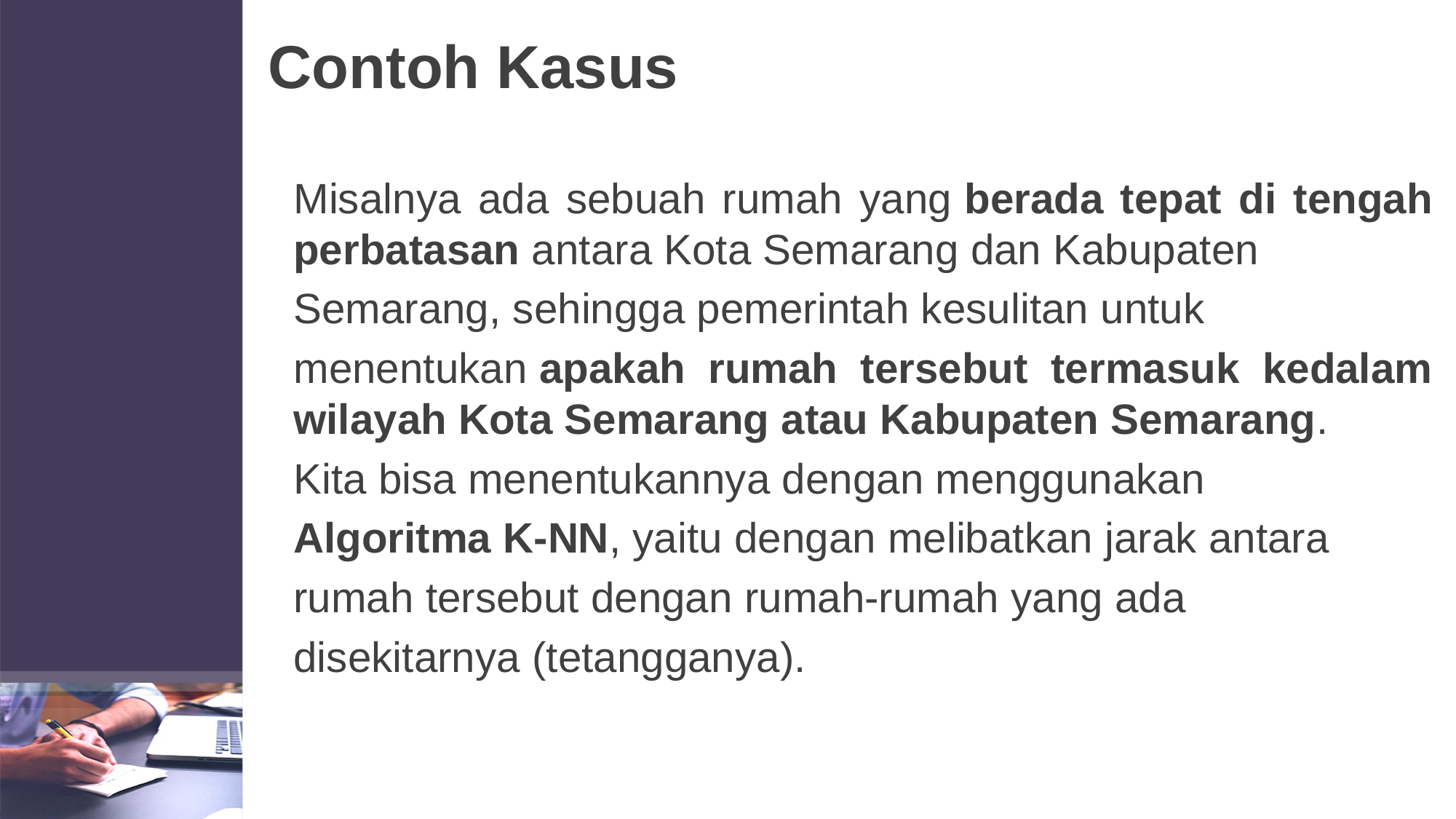

# Contoh Kasus
Misalnya ada sebuah rumah yang berada tepat di tengah perbatasan antara Kota Semarang dan Kabupaten
Semarang, sehingga pemerintah kesulitan untuk
menentukan apakah rumah tersebut termasuk kedalam wilayah Kota Semarang atau Kabupaten Semarang.
Kita bisa menentukannya dengan menggunakan
Algoritma K-NN, yaitu dengan melibatkan jarak antara
rumah tersebut dengan rumah-rumah yang ada
disekitarnya (tetangganya).